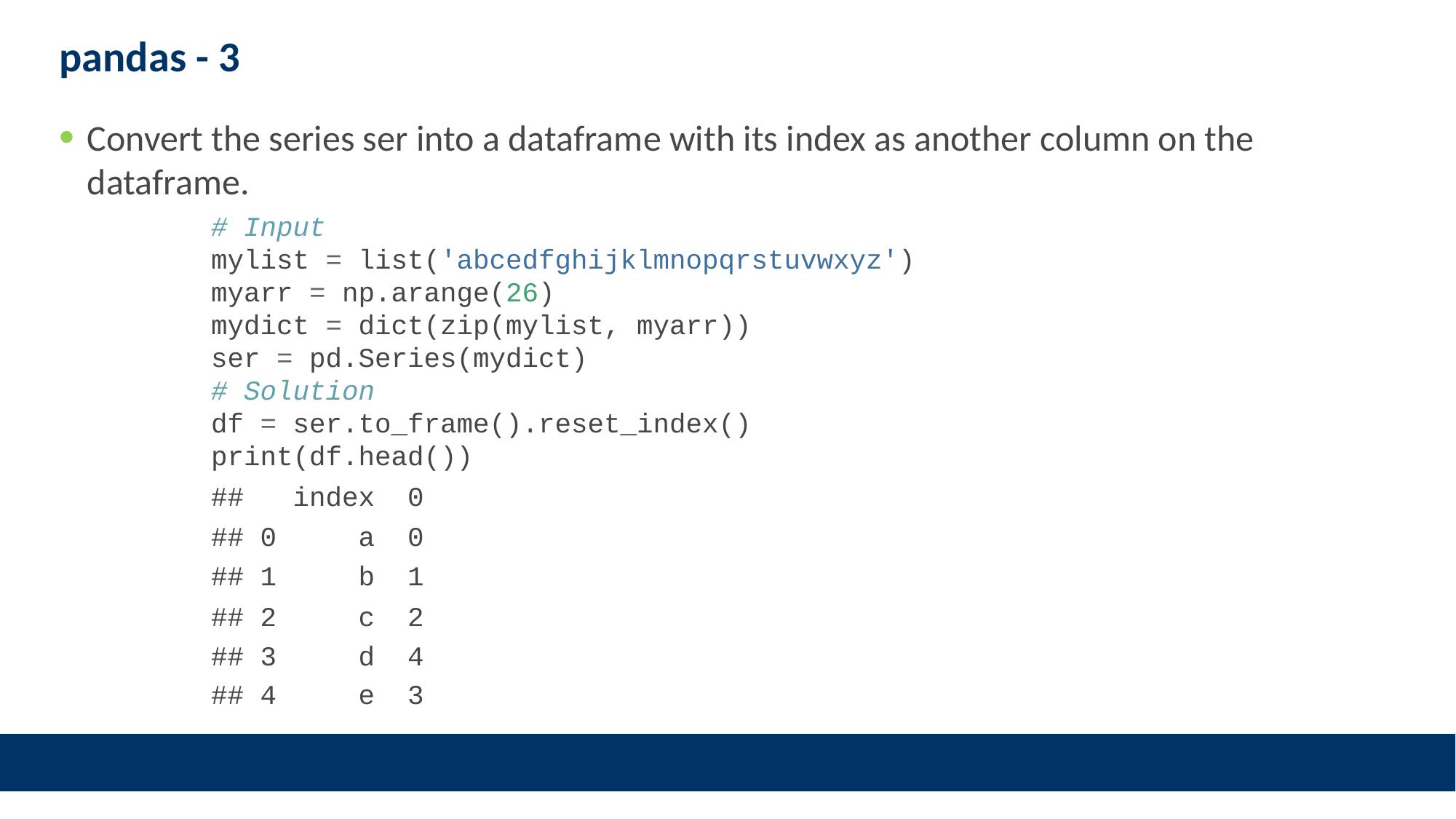

# pandas - 3
Convert the series ser into a dataframe with its index as another column on the dataframe.
# Input mylist = list('abcedfghijklmnopqrstuvwxyz') myarr = np.arange(26) mydict = dict(zip(mylist, myarr)) ser = pd.Series(mydict) # Solution df = ser.to_frame().reset_index() print(df.head())
##   index  0
## 0     a  0
## 1     b  1
## 2     c  2
## 3     d  4
## 4     e  3